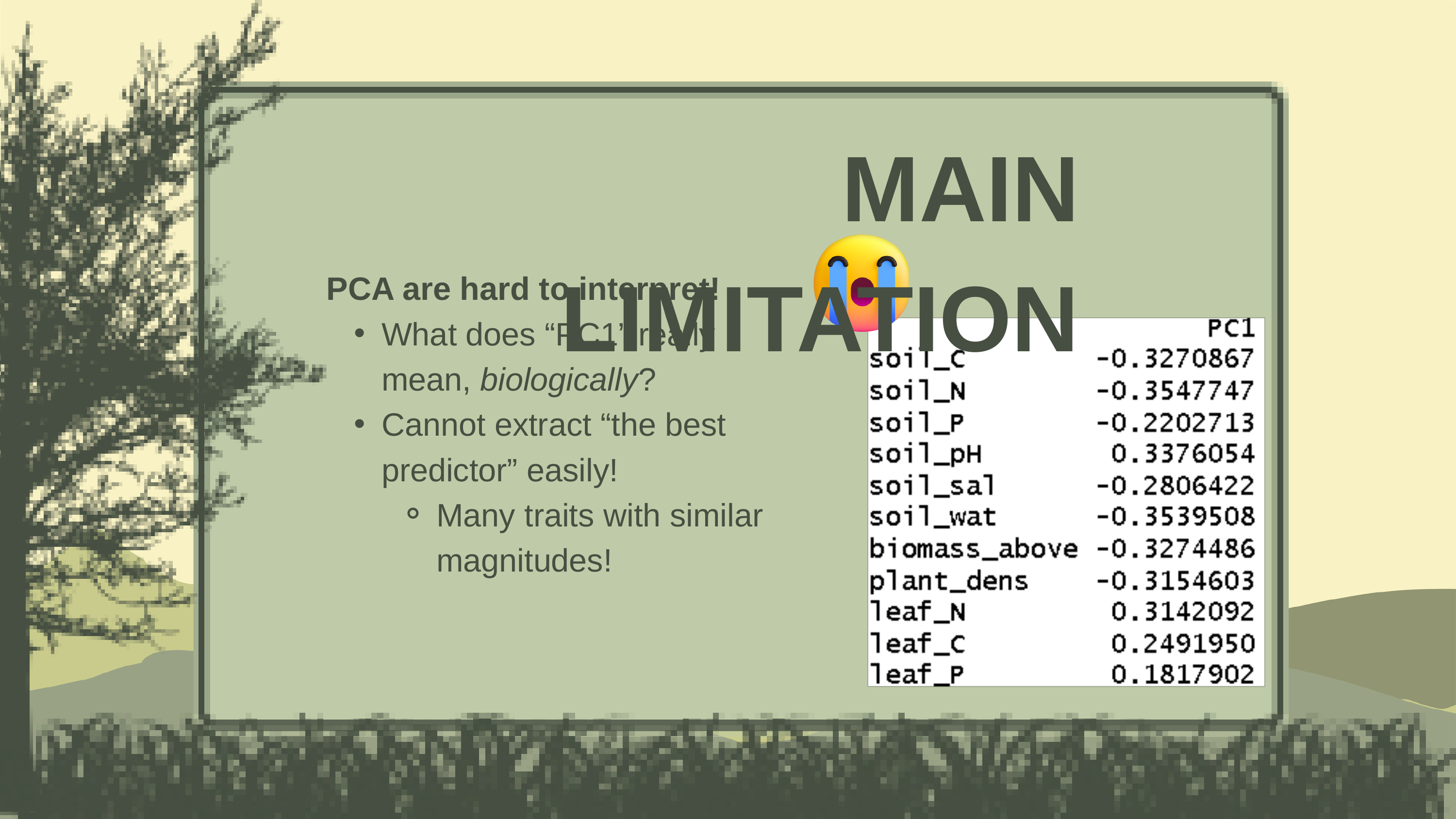

MAIN LIMITATION

PCA are hard to interpret!
What does “PC1” really mean, biologically?
Cannot extract “the best predictor” easily!
Many traits with similar magnitudes!